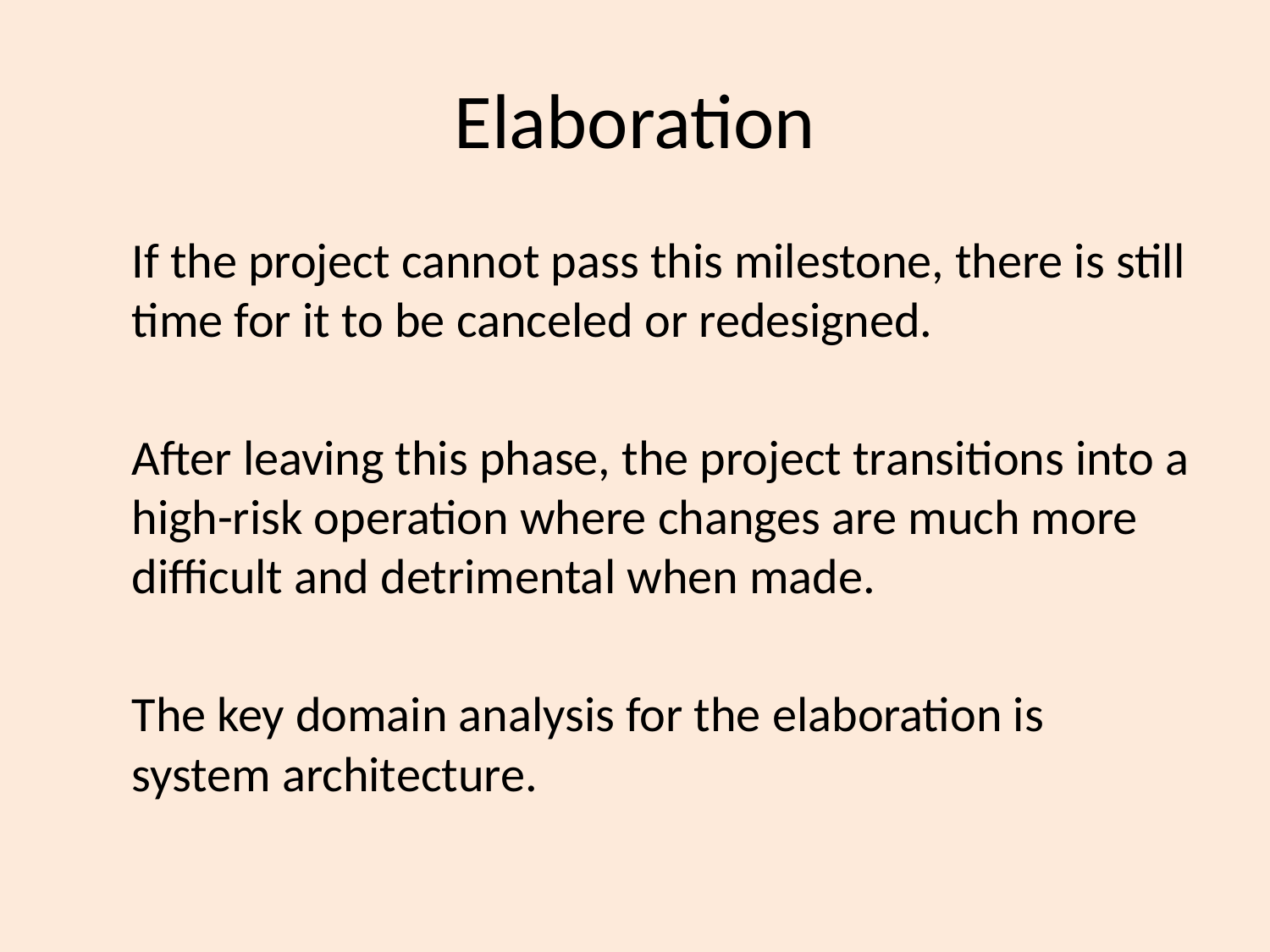

# Elaboration
If the project cannot pass this milestone, there is still time for it to be canceled or redesigned.

After leaving this phase, the project transitions into a high-risk operation where changes are much more difficult and detrimental when made.

The key domain analysis for the elaboration is system architecture.